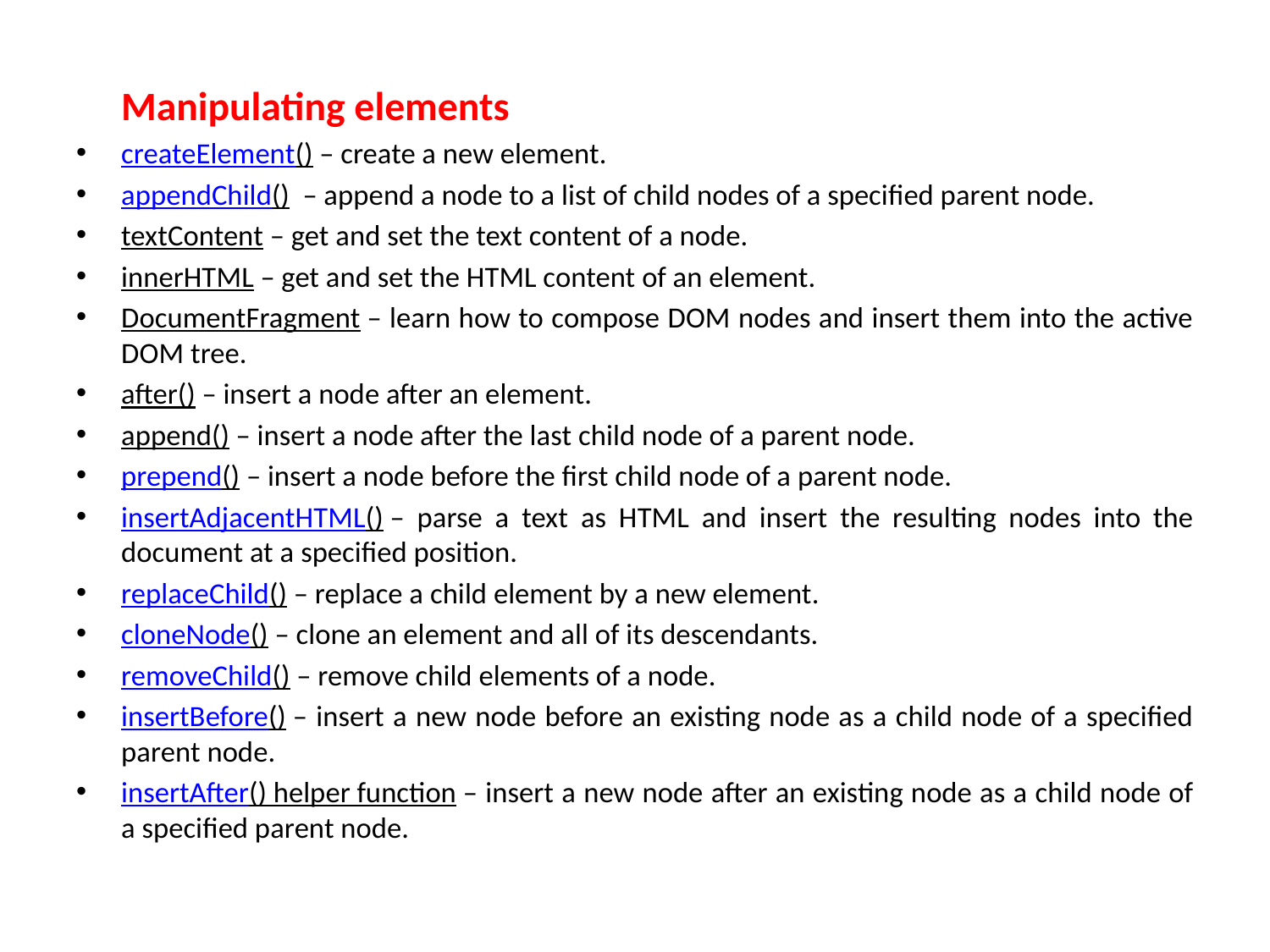

Manipulating elements
createElement() – create a new element.
appendChild()  – append a node to a list of child nodes of a specified parent node.
textContent – get and set the text content of a node.
innerHTML – get and set the HTML content of an element.
DocumentFragment – learn how to compose DOM nodes and insert them into the active DOM tree.
after() – insert a node after an element.
append() – insert a node after the last child node of a parent node.
prepend() – insert a node before the first child node of a parent node.
insertAdjacentHTML() – parse a text as HTML and insert the resulting nodes into the document at a specified position.
replaceChild() – replace a child element by a new element.
cloneNode() – clone an element and all of its descendants.
removeChild() – remove child elements of a node.
insertBefore() – insert a new node before an existing node as a child node of a specified parent node.
insertAfter() helper function – insert a new node after an existing node as a child node of a specified parent node.